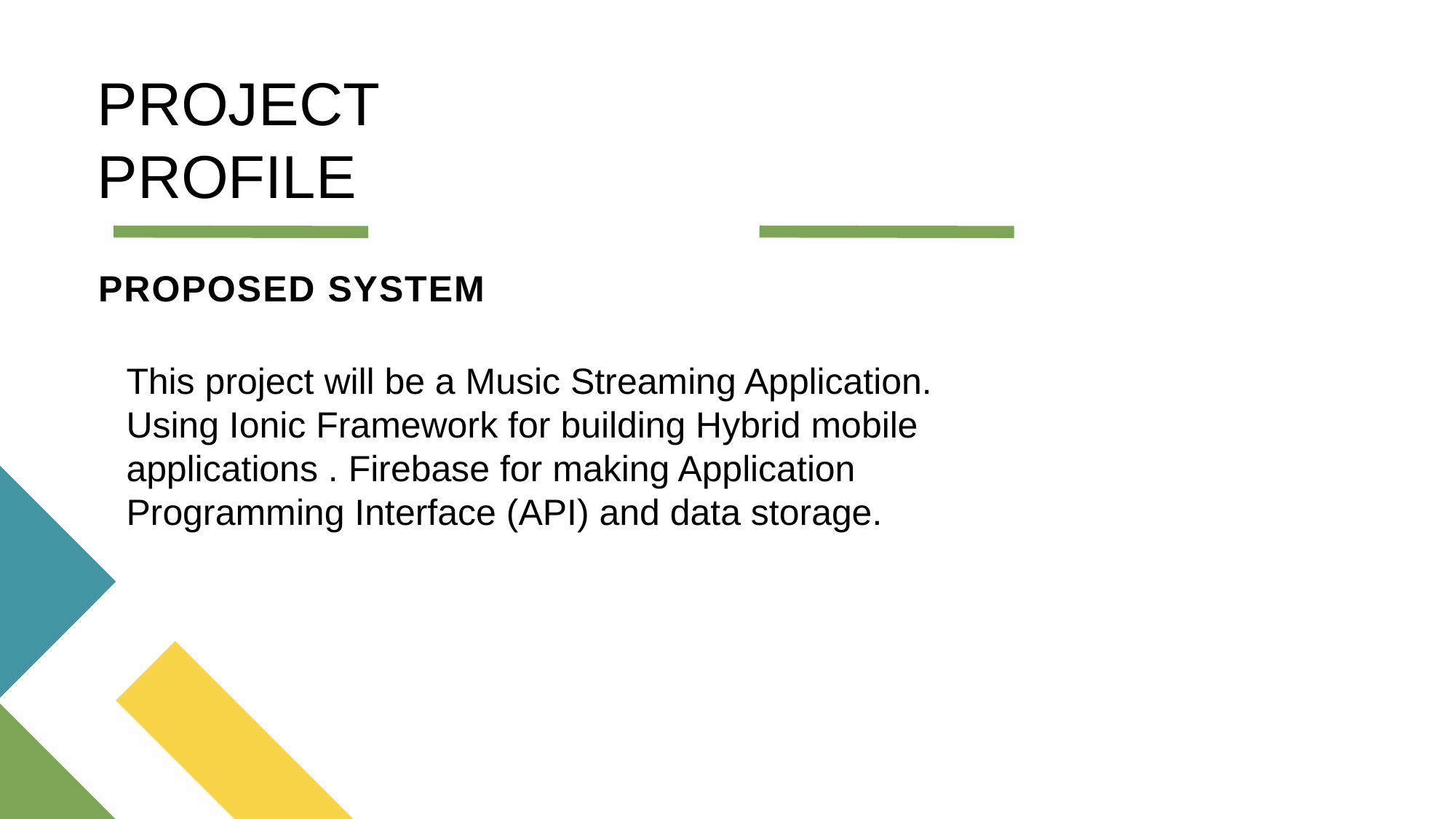

PROJECT PROFILE

# PROPOSED SYSTEM
This project will be a Music Streaming Application. Using Ionic Framework for building Hybrid mobile applications . Firebase for making Application Programming Interface (API) and data storage.